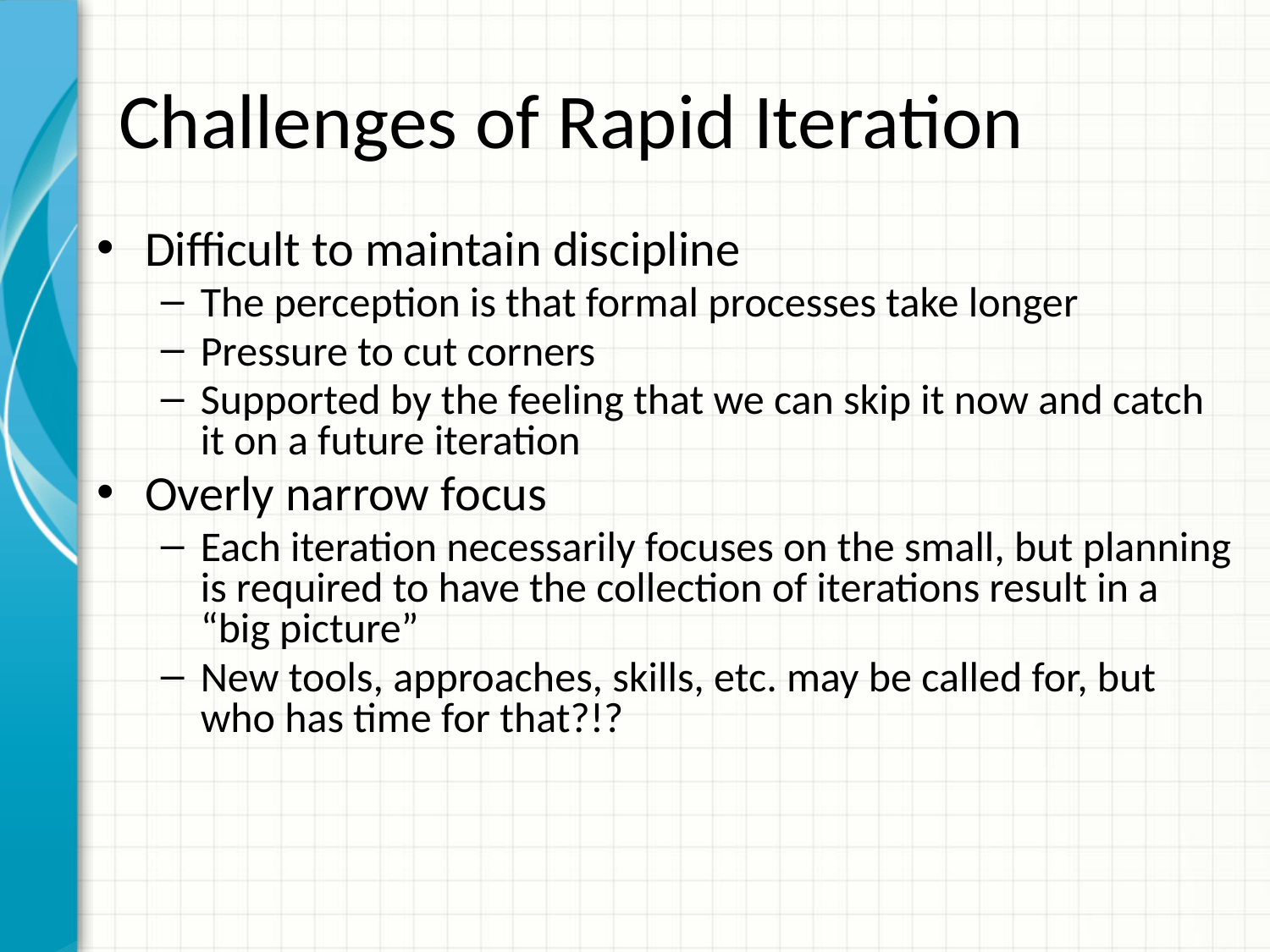

# Challenges of Rapid Iteration
Difficult to maintain discipline
The perception is that formal processes take longer
Pressure to cut corners
Supported by the feeling that we can skip it now and catch it on a future iteration
Overly narrow focus
Each iteration necessarily focuses on the small, but planning is required to have the collection of iterations result in a “big picture”
New tools, approaches, skills, etc. may be called for, but who has time for that?!?